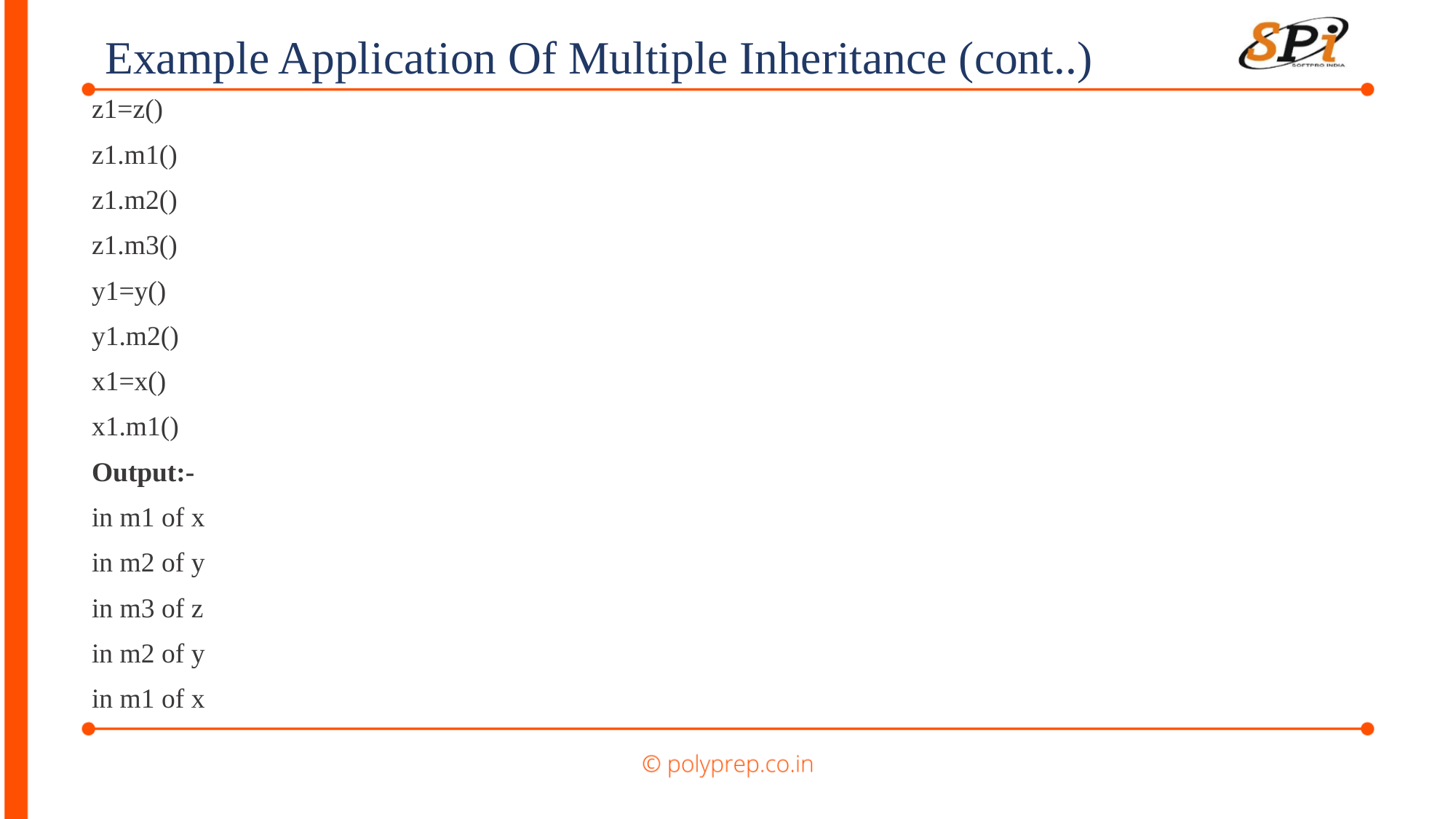

Example Application Of Multiple Inheritance (cont..)
z1=z()
z1.m1()
z1.m2()
z1.m3()
y1=y()
y1.m2()
x1=x()
x1.m1()
Output:-
in m1 of x
in m2 of y
in m3 of z
in m2 of y
in m1 of x